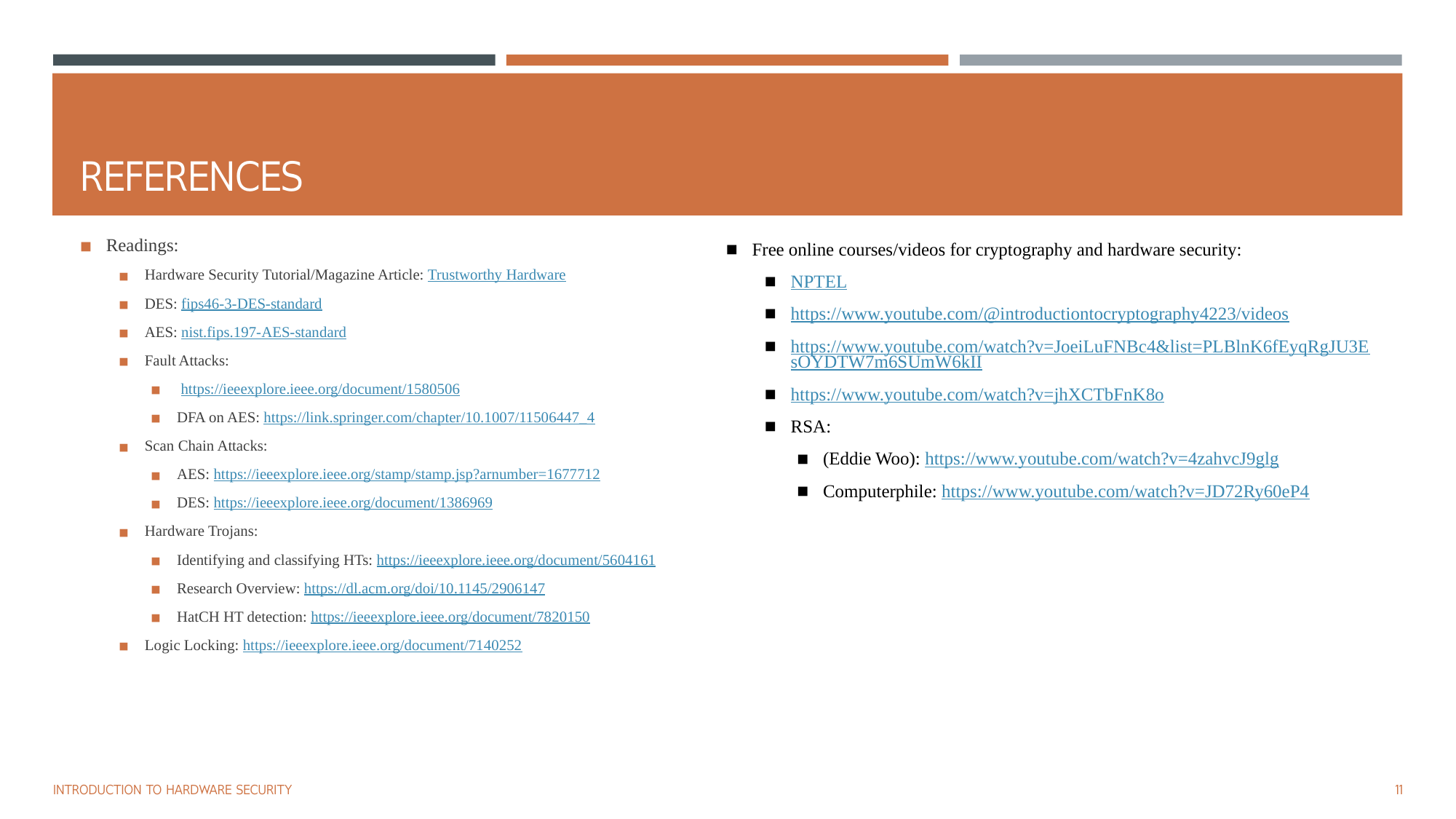

# REFERENCES
Free online courses/videos for cryptography and hardware security:
NPTEL
https://www.youtube.com/@introductiontocryptography4223/videos
https://www.youtube.com/watch?v=JoeiLuFNBc4&list=PLBlnK6fEyqRgJU3EsOYDTW7m6SUmW6kII
https://www.youtube.com/watch?v=jhXCTbFnK8o
RSA:
(Eddie Woo): https://www.youtube.com/watch?v=4zahvcJ9glg
Computerphile: https://www.youtube.com/watch?v=JD72Ry60eP4

Readings:
Hardware Security Tutorial/Magazine Article: Trustworthy Hardware
DES: fips46-3-DES-standard
AES: nist.fips.197-AES-standard
Fault Attacks:
 https://ieeexplore.ieee.org/document/1580506
DFA on AES: https://link.springer.com/chapter/10.1007/11506447_4
Scan Chain Attacks:
AES: https://ieeexplore.ieee.org/stamp/stamp.jsp?arnumber=1677712
DES: https://ieeexplore.ieee.org/document/1386969
Hardware Trojans:
Identifying and classifying HTs: https://ieeexplore.ieee.org/document/5604161
Research Overview: https://dl.acm.org/doi/10.1145/2906147
HatCH HT detection: https://ieeexplore.ieee.org/document/7820150
Logic Locking: https://ieeexplore.ieee.org/document/7140252

INTRODUCTION TO HARDWARE SECURITY
11